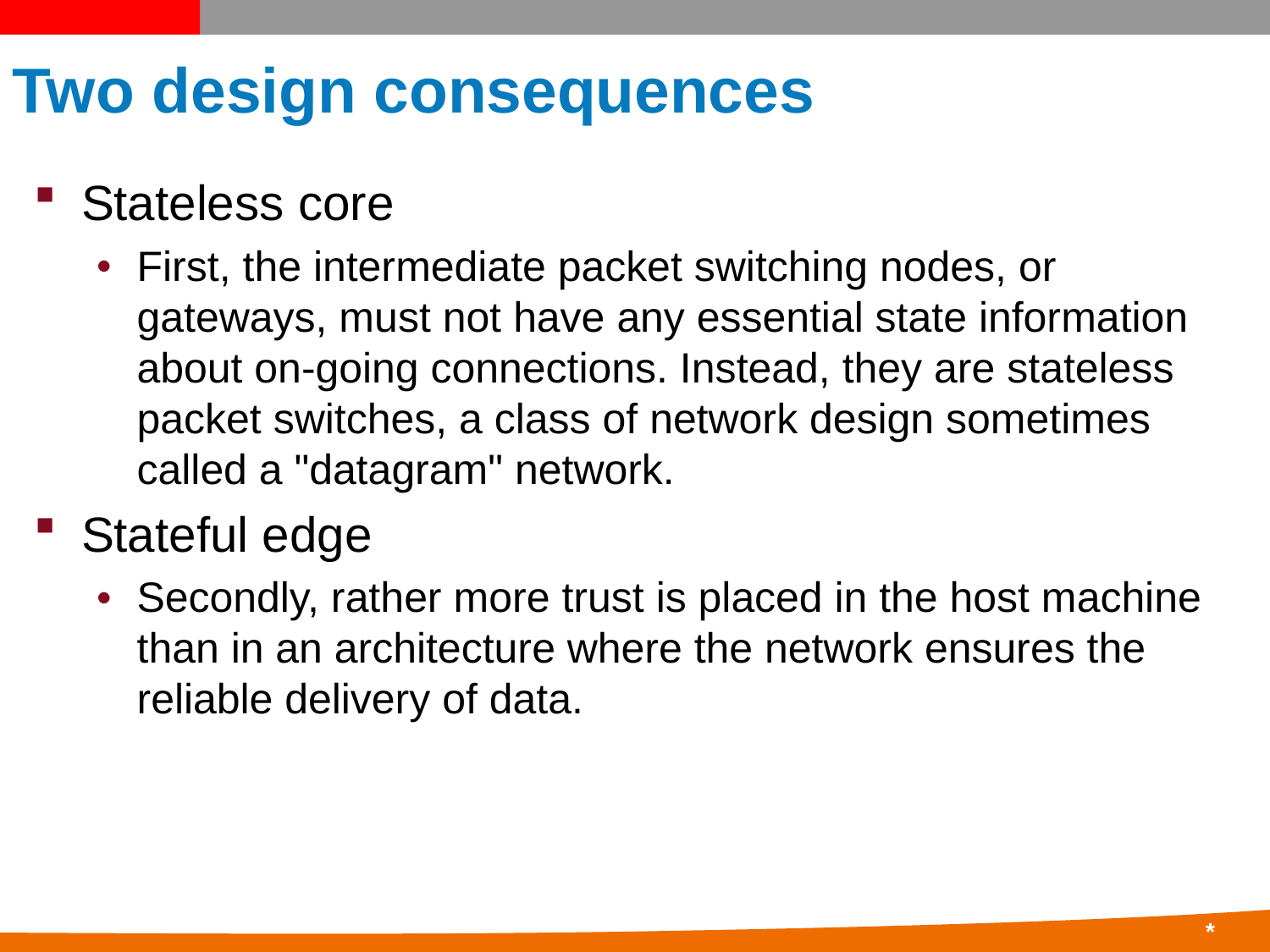

# Two design consequences
Stateless core
First, the intermediate packet switching nodes, or gateways, must not have any essential state information about on-going connections. Instead, they are stateless packet switches, a class of network design sometimes called a "datagram" network.
Stateful edge
Secondly, rather more trust is placed in the host machine than in an architecture where the network ensures the reliable delivery of data.